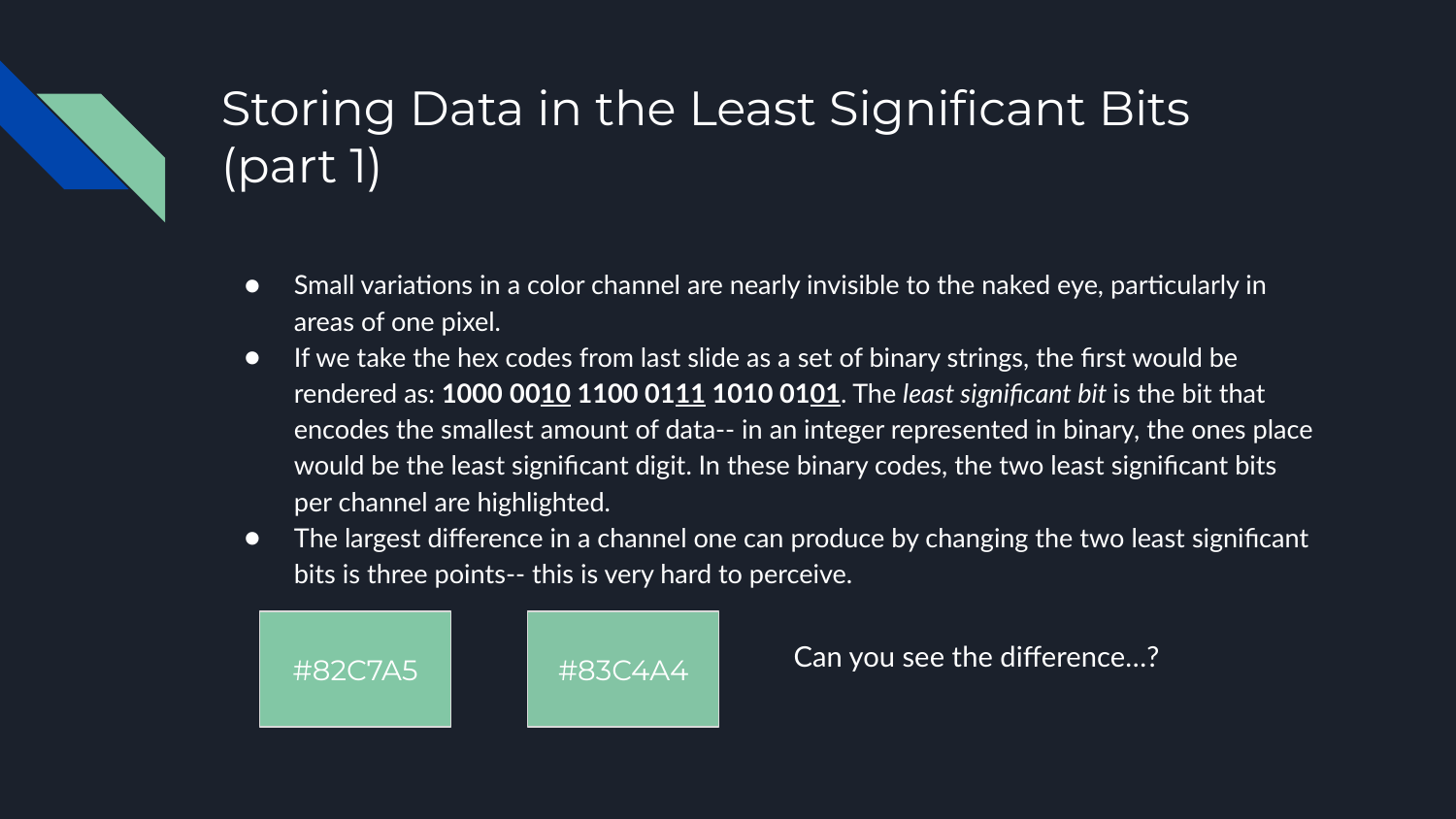

# Storing Data in the Least Significant Bits (part 1)
Small variations in a color channel are nearly invisible to the naked eye, particularly in areas of one pixel.
If we take the hex codes from last slide as a set of binary strings, the first would be rendered as: 1000 0010 1100 0111 1010 0101. The least significant bit is the bit that encodes the smallest amount of data-- in an integer represented in binary, the ones place would be the least significant digit. In these binary codes, the two least significant bits per channel are highlighted.
The largest difference in a channel one can produce by changing the two least significant bits is three points-- this is very hard to perceive.
#82C7A5
#83C4A4
Can you see the difference…?